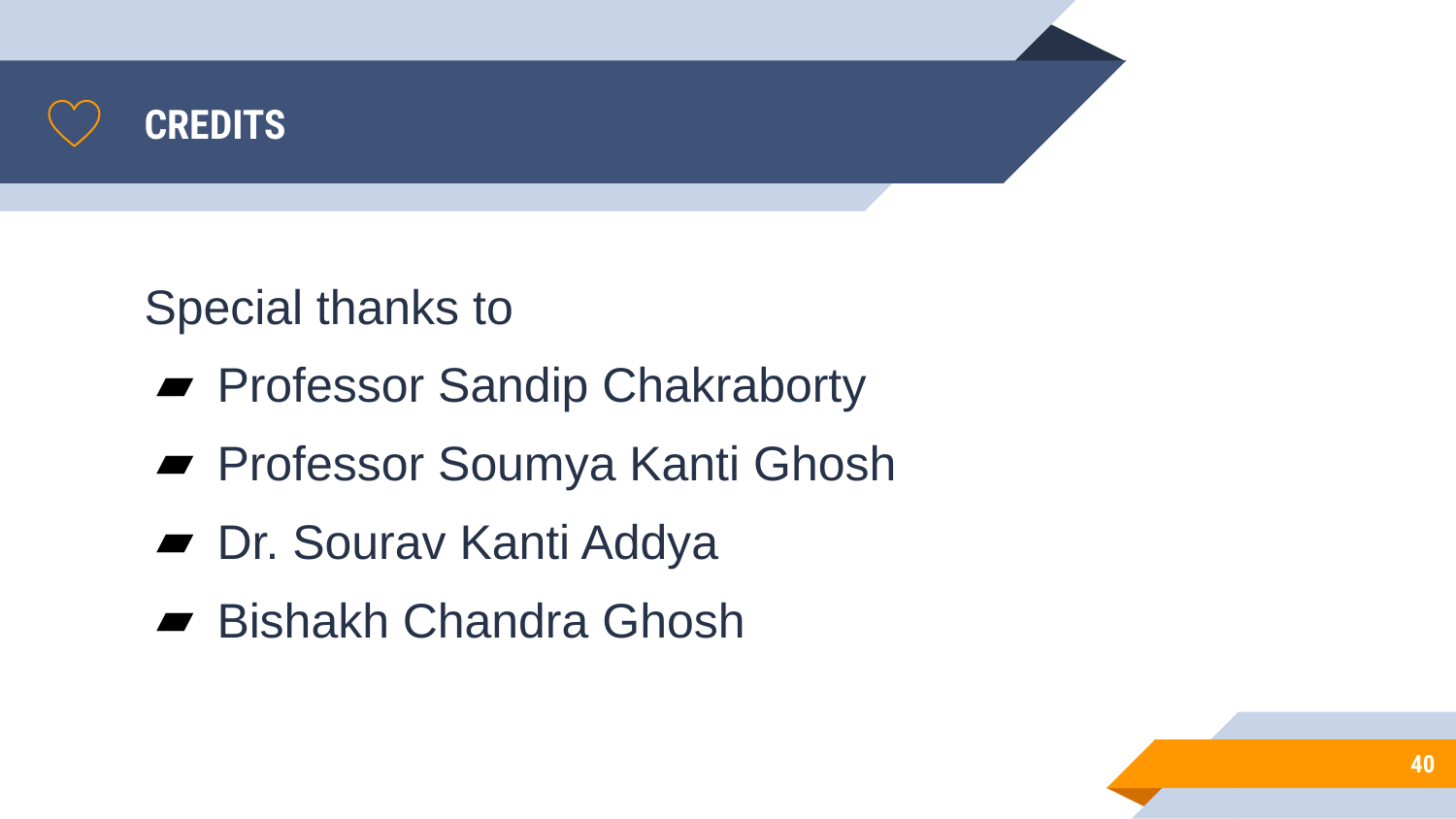

# CREDITS

Special thanks to
Professor Sandip Chakraborty
Professor Soumya Kanti Ghosh
Dr. Sourav Kanti Addya
Bishakh Chandra Ghosh
40